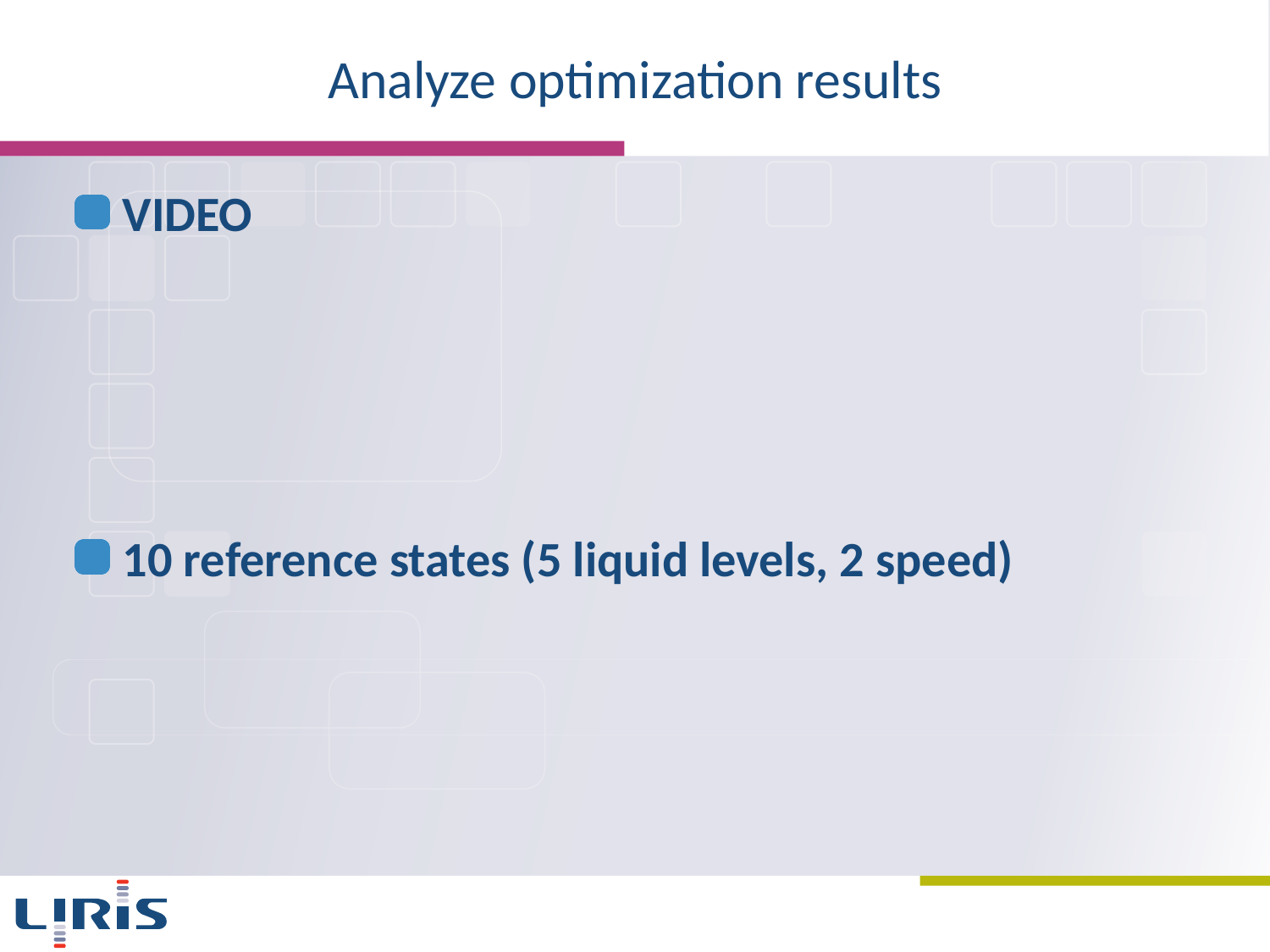

# Analyze optimization results
VIDEO

10 reference states (5 liquid levels, 2 speed)